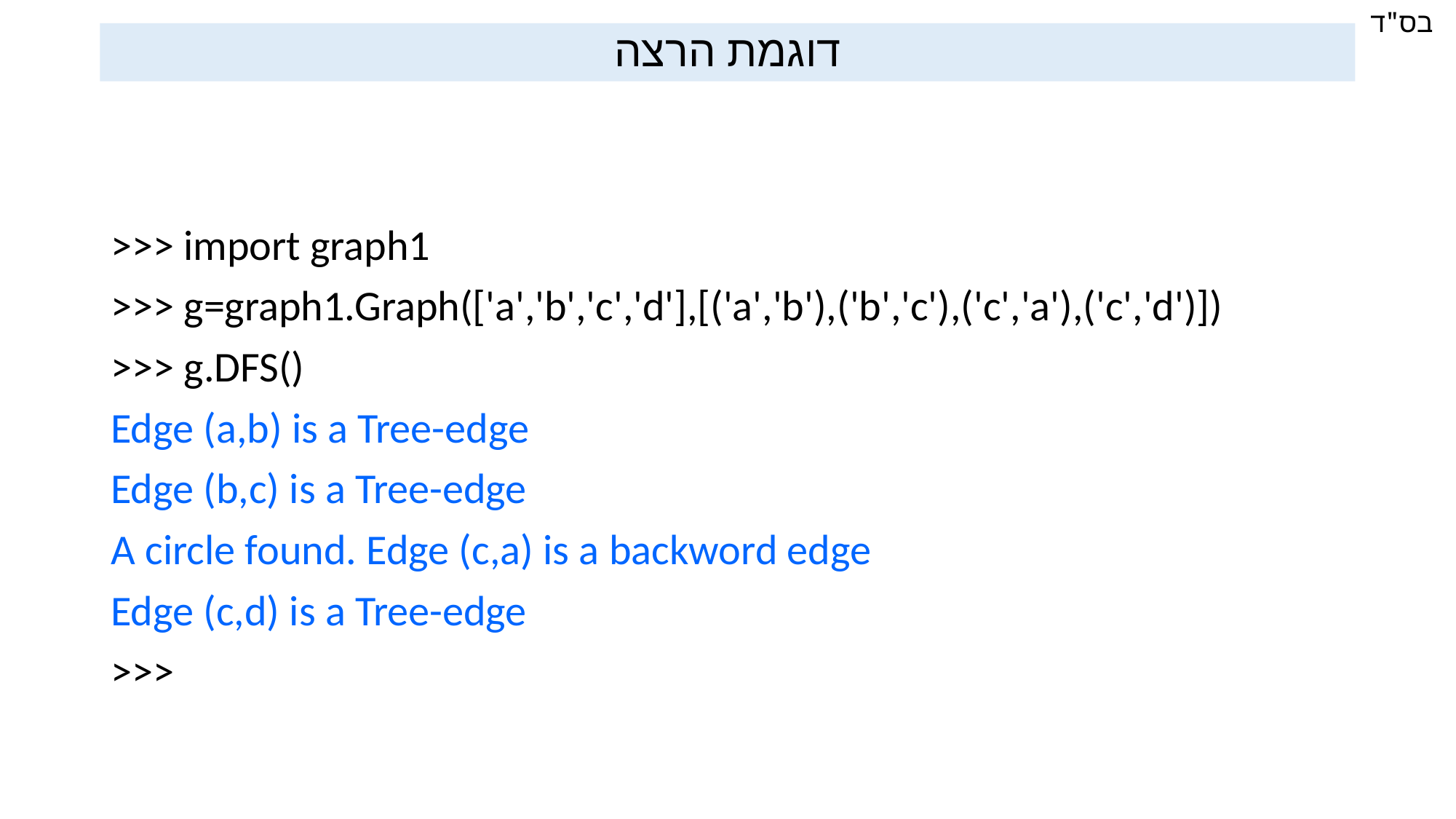

דוגמת הרצה
>>> import graph1
>>> g=graph1.Graph(['a','b','c','d'],[('a','b'),('b','c'),('c','a'),('c','d')])
>>> g.DFS()
Edge (a,b) is a Tree-edge
Edge (b,c) is a Tree-edge
A circle found. Edge (c,a) is a backword edge
Edge (c,d) is a Tree-edge
>>>